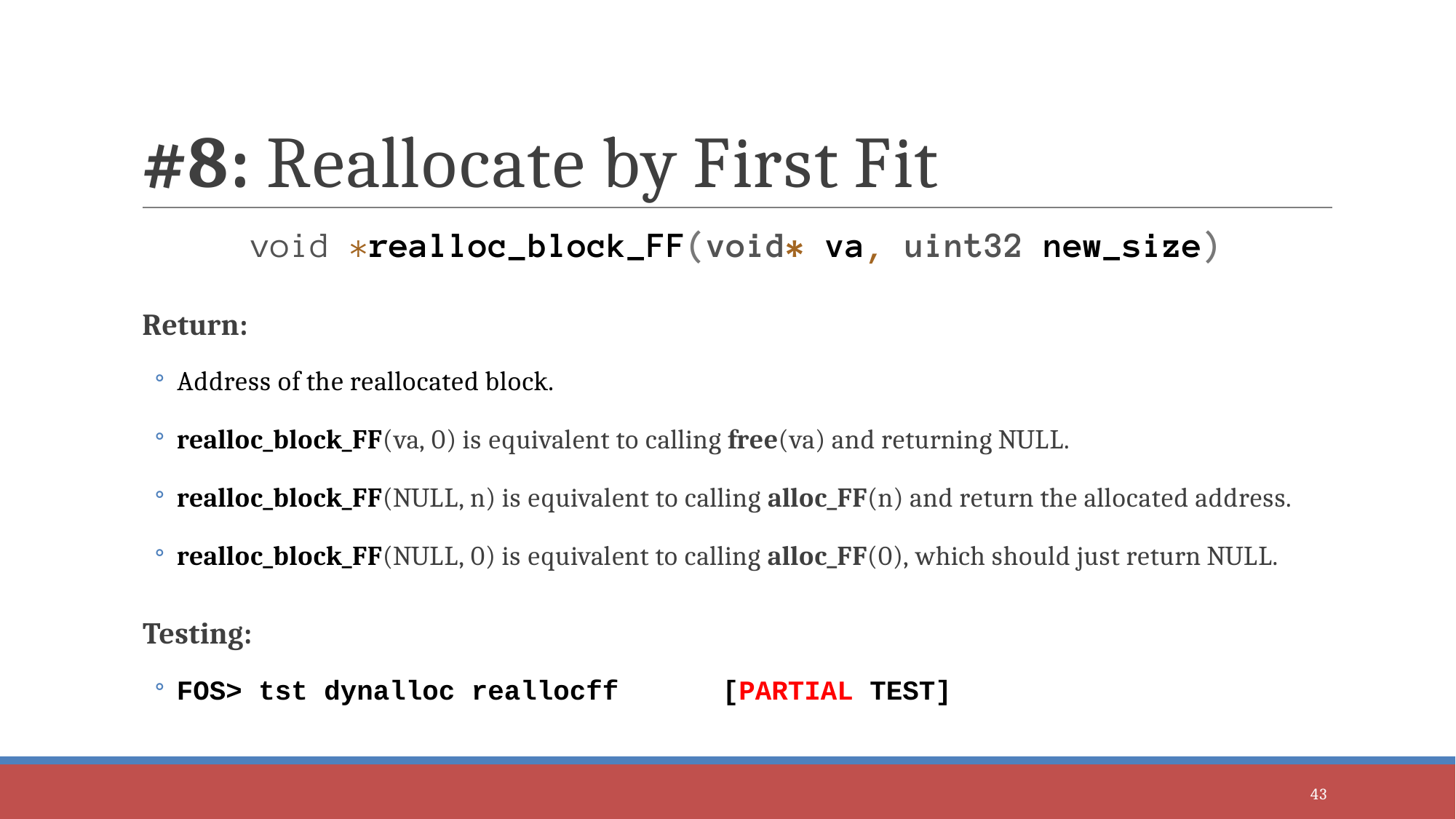

# #8: Reallocate by First Fit
void *realloc_block_FF(void* va, uint32 new_size)
Return:
Address of the reallocated block.
realloc_block_FF(va, 0) is equivalent to calling free(va) and returning NULL.
realloc_block_FF(NULL, n) is equivalent to calling alloc_FF(n) and return the allocated address.
realloc_block_FF(NULL, 0) is equivalent to calling alloc_FF(0), which should just return NULL.
Testing:
FOS> tst dynalloc reallocff	[PARTIAL TEST]

43